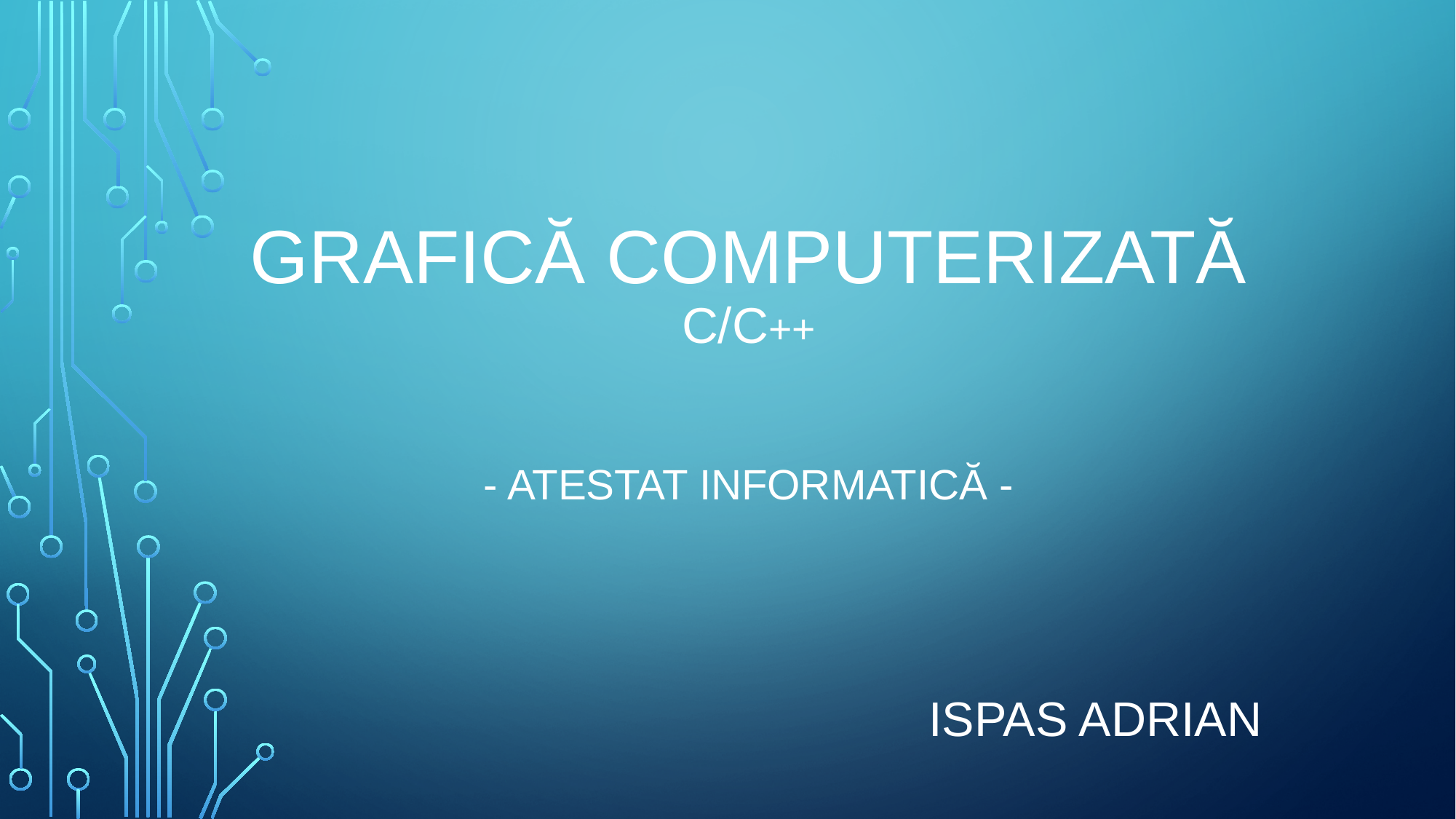

# GRAFICĂ COMPUTERIZATĂ c/c++
- ATESTAT INFORMATICĂ -

Ispas adrian